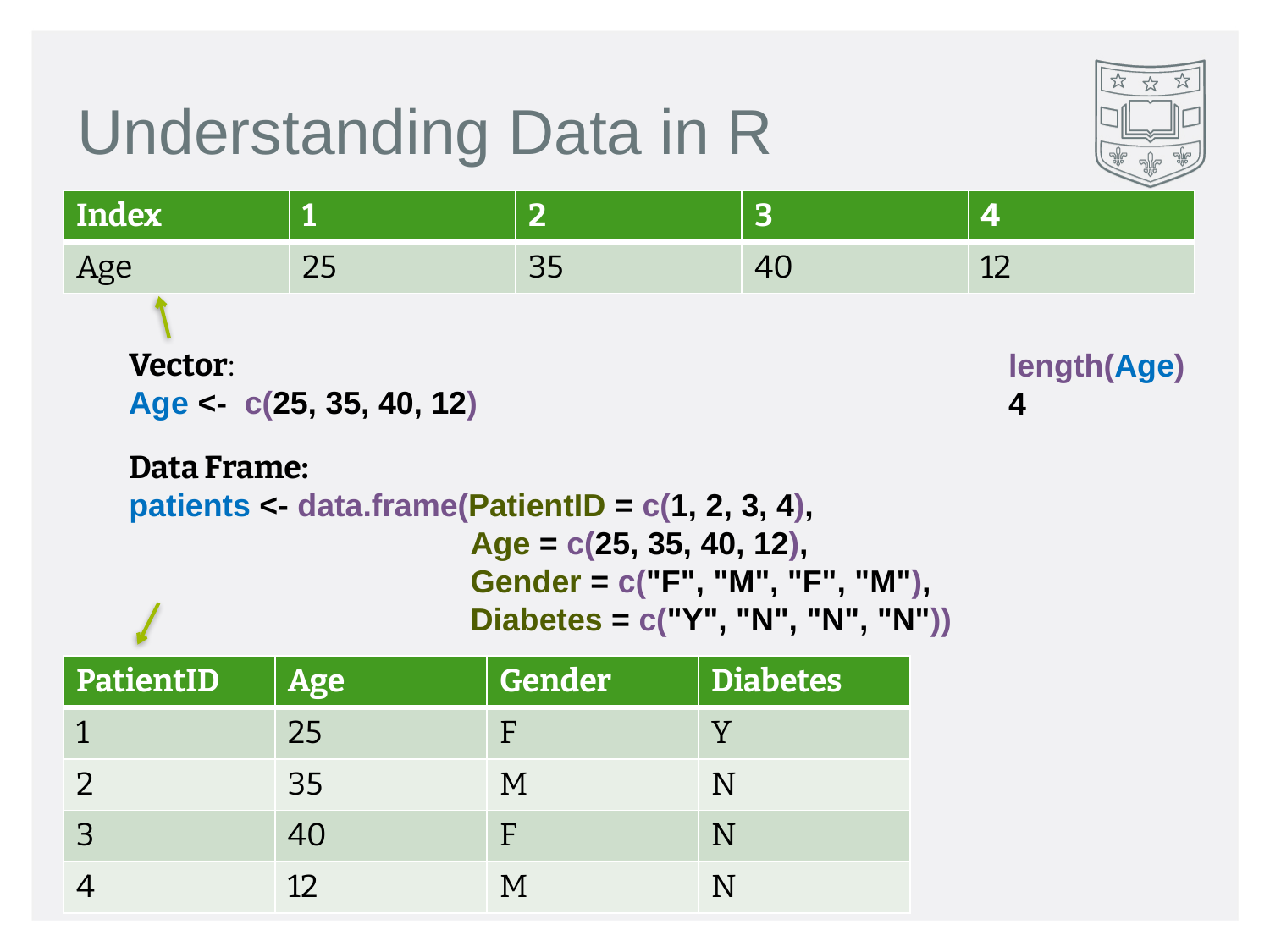

# Understanding Data in R
| Index | 1 | 2 | 3 | 4 |
| --- | --- | --- | --- | --- |
| Age | 25 | 35 | 40 | 12 |
Vector:
Age <-  c(25, 35, 40, 12)
length(Age)
4
Data Frame:
patients <- data.frame(PatientID = c(1, 2, 3, 4),
Age = c(25, 35, 40, 12),
Gender = c("F", "M", "F", "M"),
Diabetes = c("Y", "N", "N", "N"))
| PatientID | Age | Gender | Diabetes |
| --- | --- | --- | --- |
| 1 | 25 | F | Y |
| 2 | 35 | M | N |
| 3 | 40 | F | N |
| 4 | 12 | M | N |